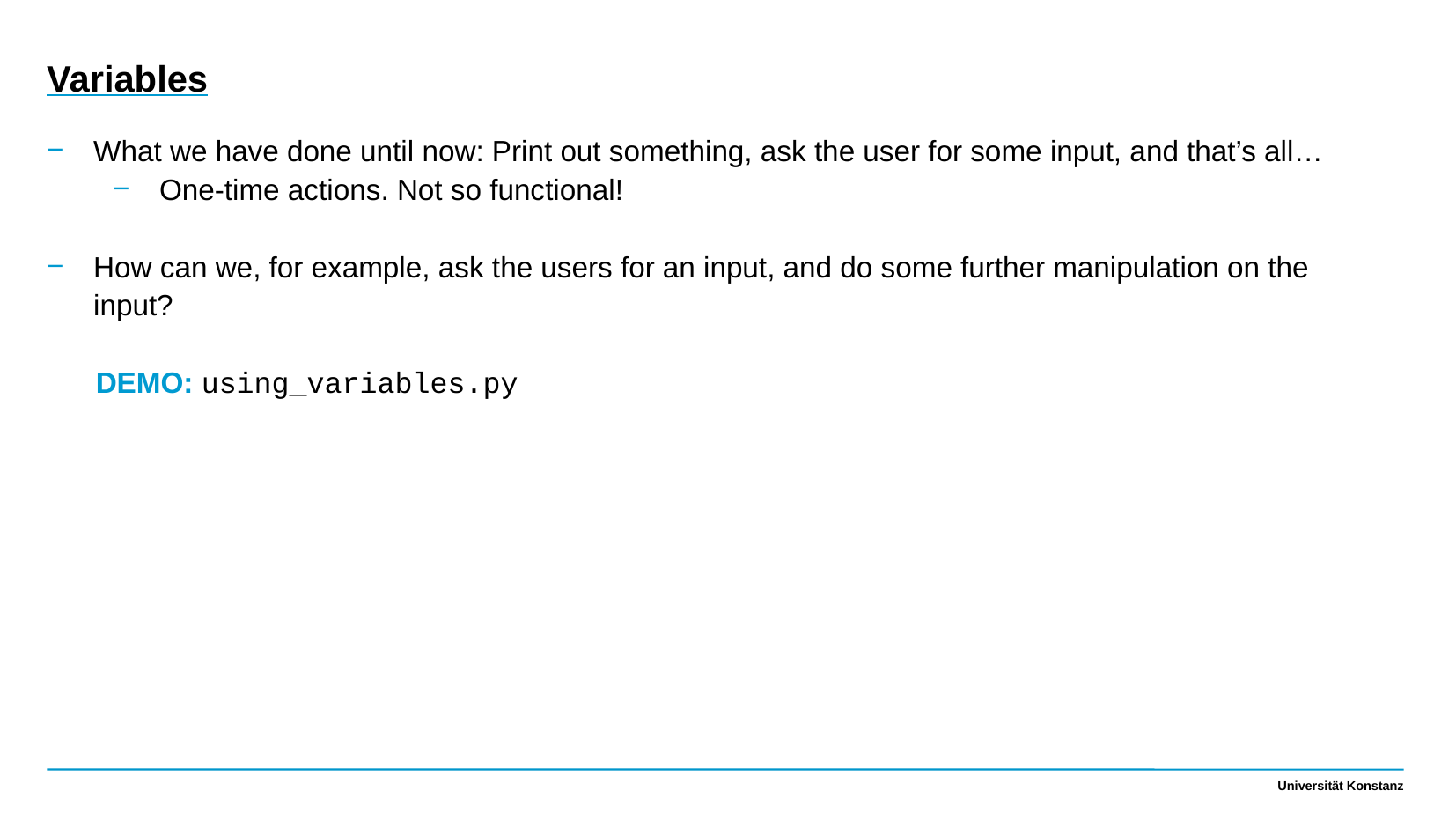

Variables
What we have done until now: Print out something, ask the user for some input, and that’s all…
One-time actions. Not so functional!

How can we, for example, ask the users for an input, and do some further manipulation on the input?

      DEMO: using_variables.py